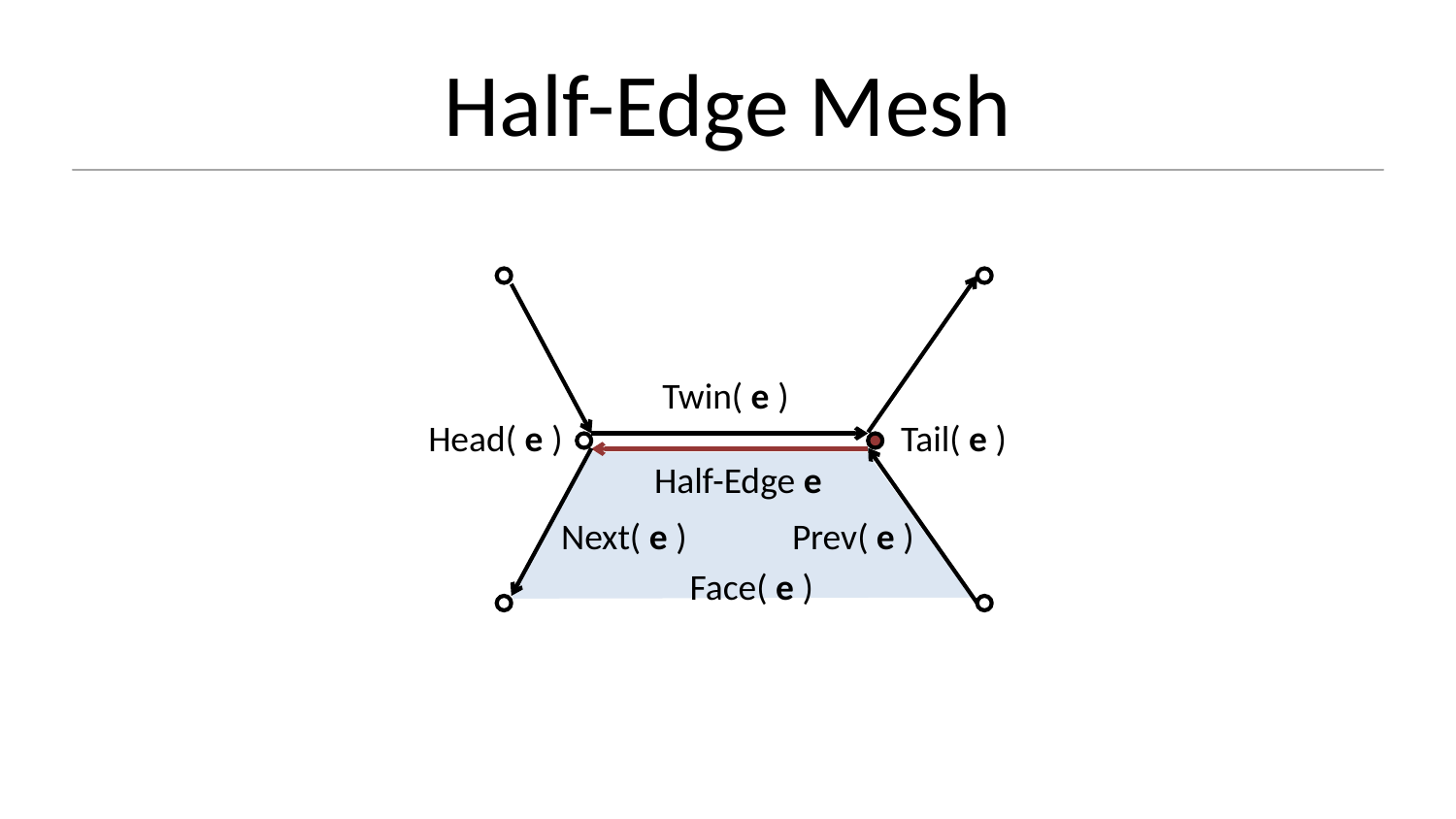

# Half-Edge Mesh

Twin( e )
Head( e )
Tail( e )

Half-Edge e

Next( e )
Prev( e )
Face( e )